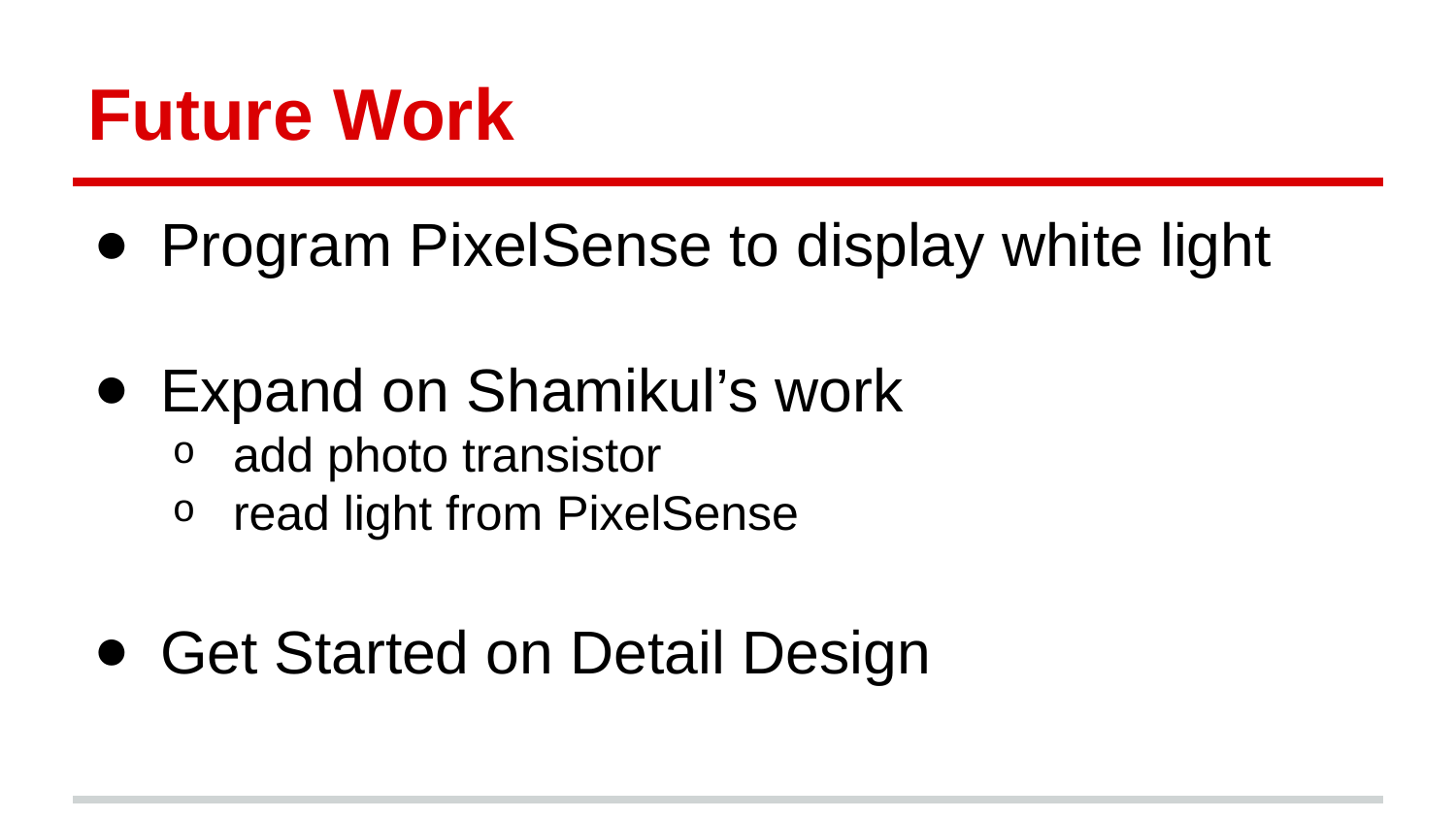

# Future Work
Program PixelSense to display white light

Expand on Shamikul’s work
add photo transistor
read light from PixelSense

Get Started on Detail Design